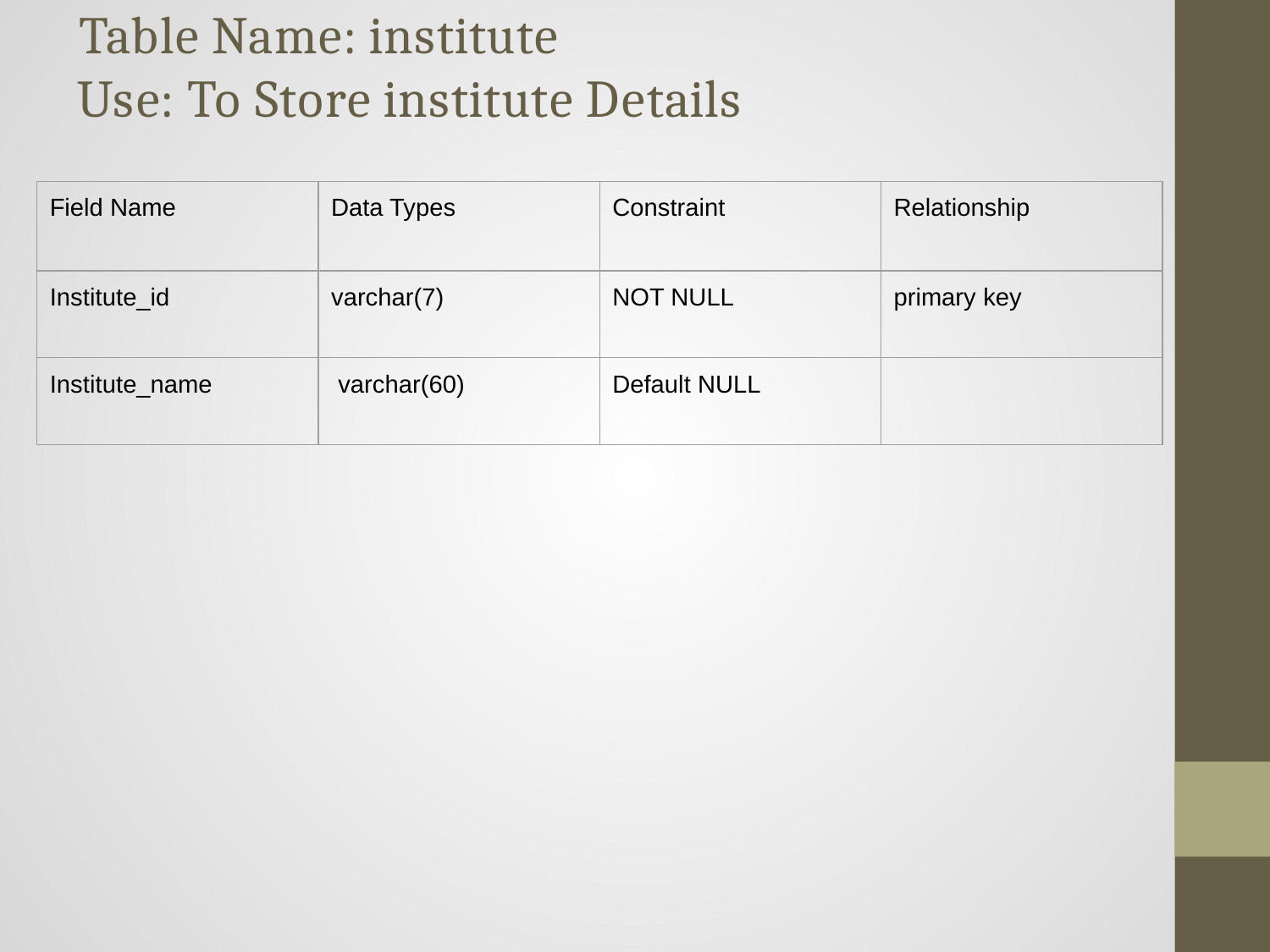

# Table Name: institute
Use: To Store institute Details

| Field Name | Data Types | Constraint | Relationship |
| --- | --- | --- | --- |
| Institute\_id | varchar(7) | NOT NULL | primary key |
| Institute\_name | varchar(60) | Default NULL |  |